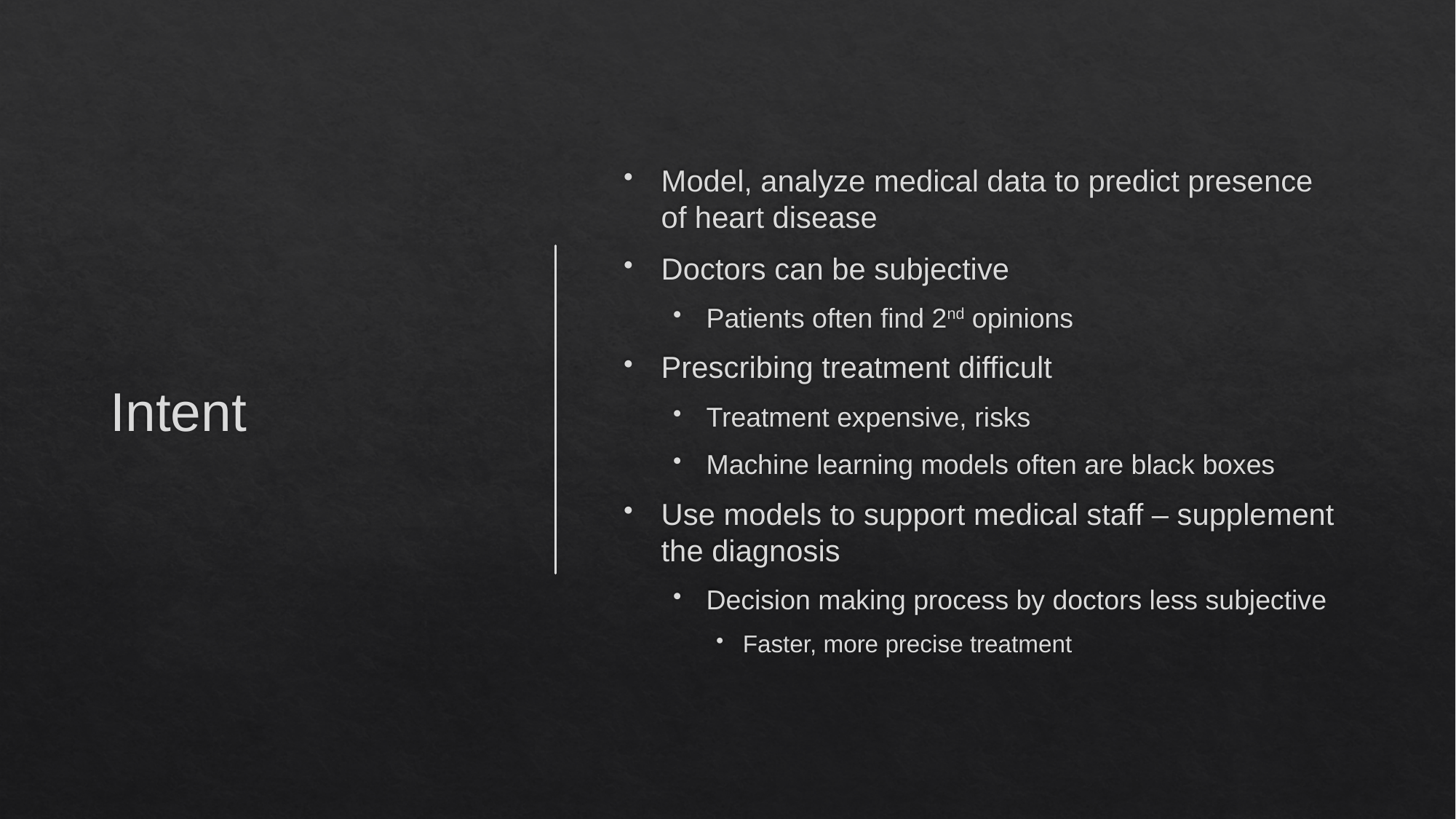

# Intent
Model, analyze medical data to predict presence of heart disease
Doctors can be subjective
Patients often find 2nd opinions
Prescribing treatment difficult
Treatment expensive, risks
Machine learning models often are black boxes
Use models to support medical staff – supplement the diagnosis
Decision making process by doctors less subjective
Faster, more precise treatment